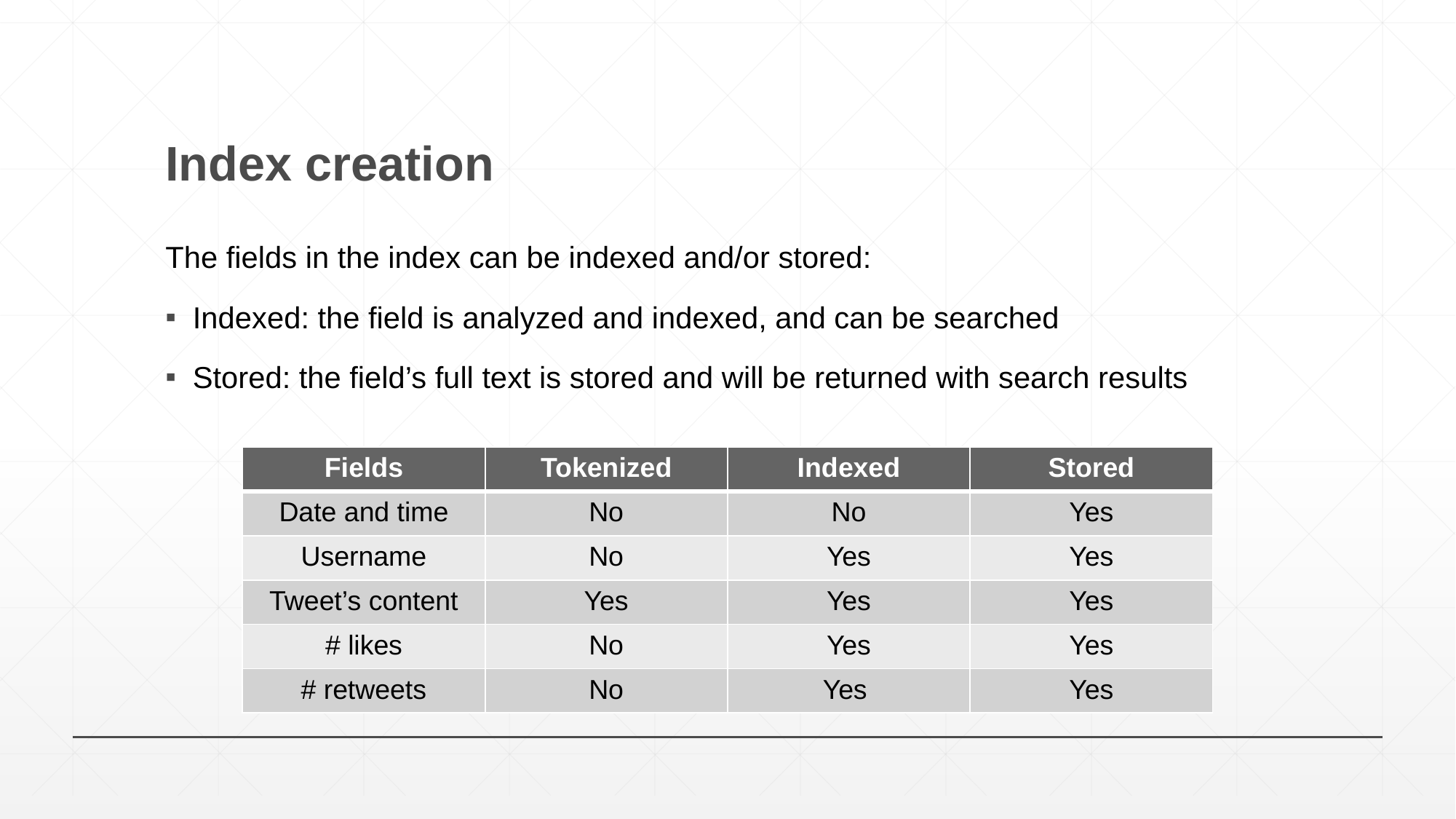

# Index creation
The fields in the index can be indexed and/or stored:
Indexed: the field is analyzed and indexed, and can be searched
Stored: the field’s full text is stored and will be returned with search results

| Fields | Tokenized | Indexed | Stored |
| --- | --- | --- | --- |
| Date and time | No | No | Yes |
| Username | No | Yes | Yes |
| Tweet’s content | Yes | Yes | Yes |
| # likes | No | Yes | Yes |
| # retweets | No | Yes | Yes |